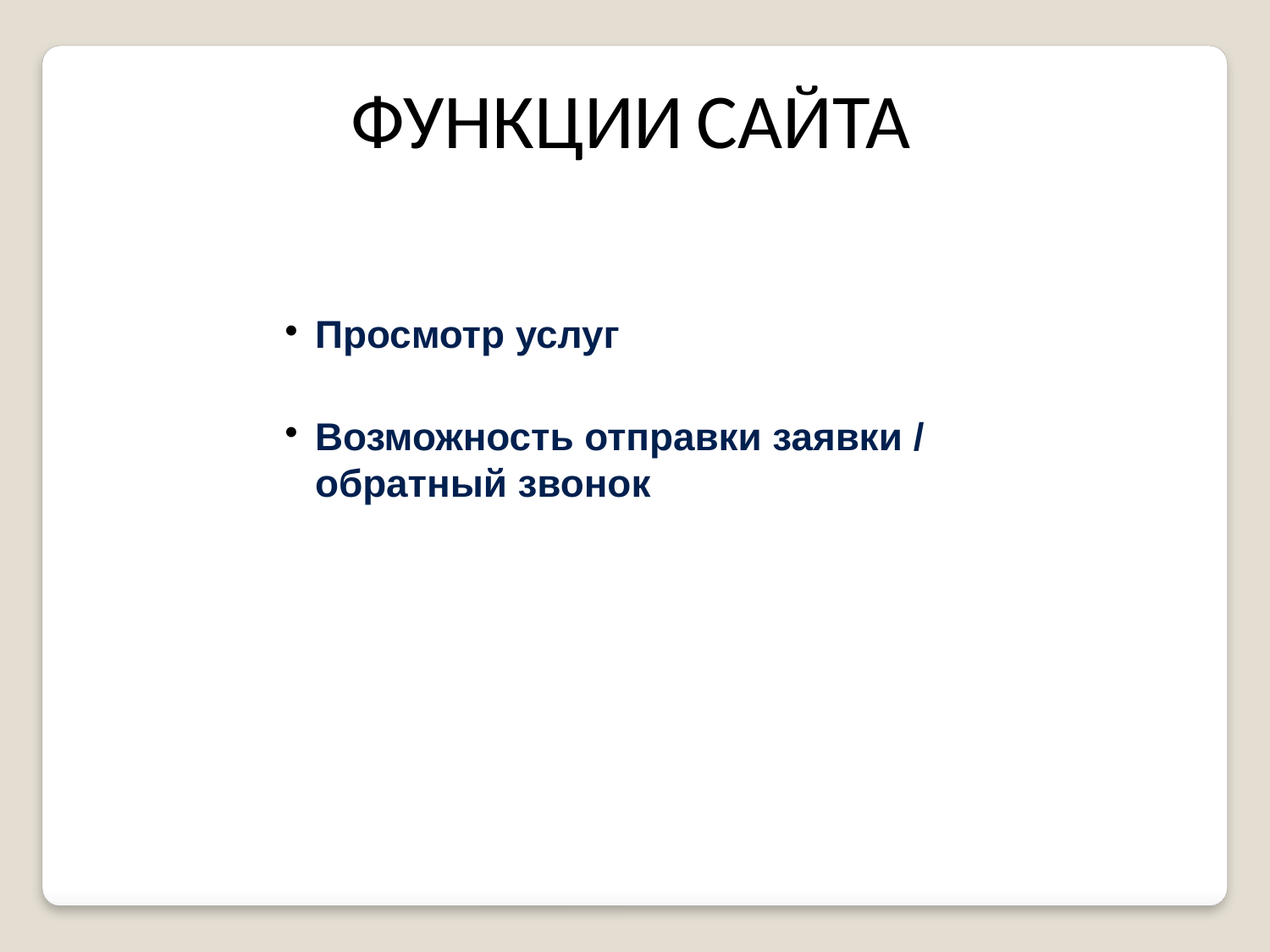

Функции сайта

Просмотр услуг

Возможность отправки заявки / обратный звонок